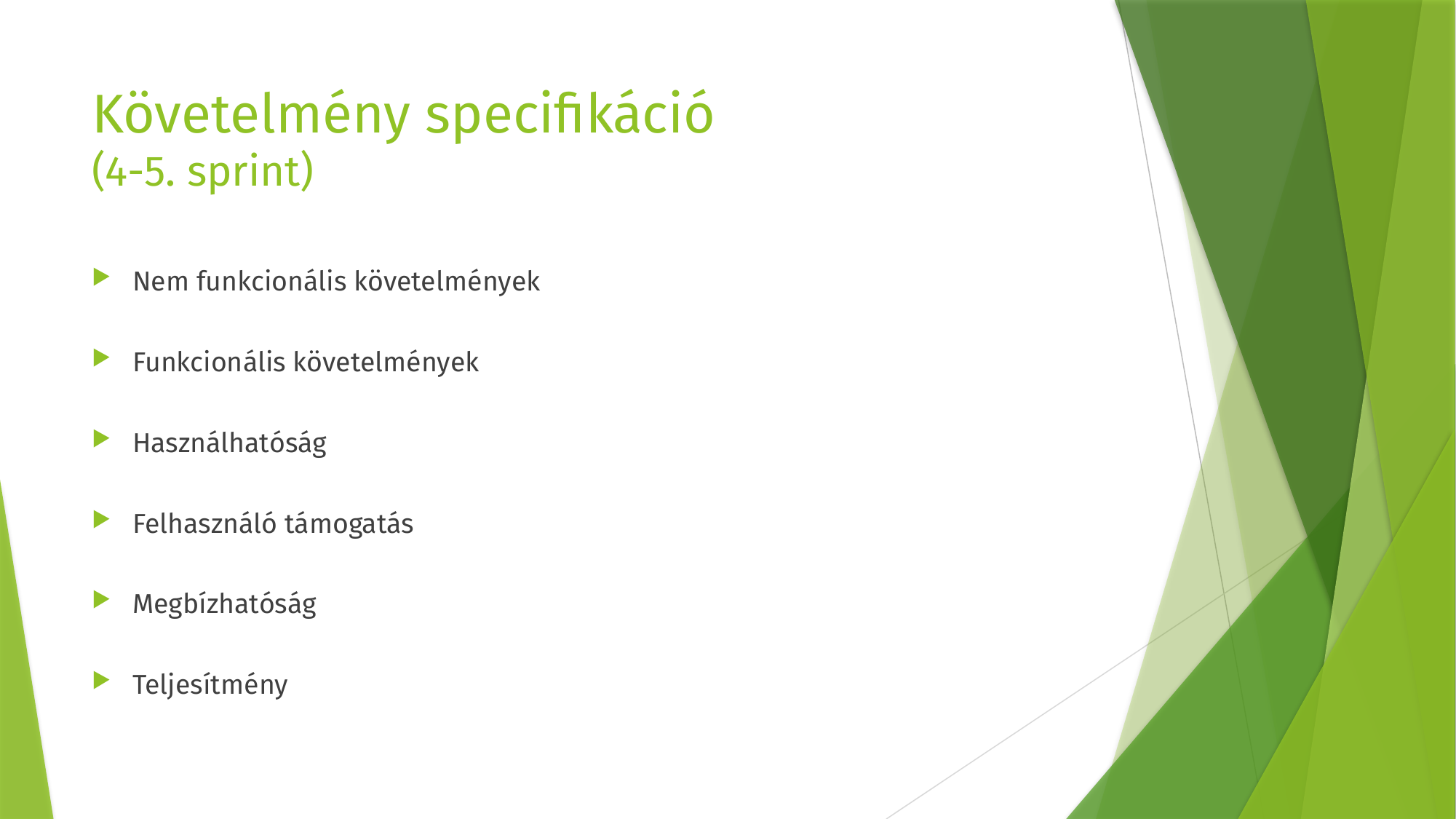

# Követelmény specifikáció (4-5. sprint)
Nem funkcionális követelmények
Funkcionális követelmények
Használhatóság
Felhasználó támogatás
Megbízhatóság
Teljesítmény